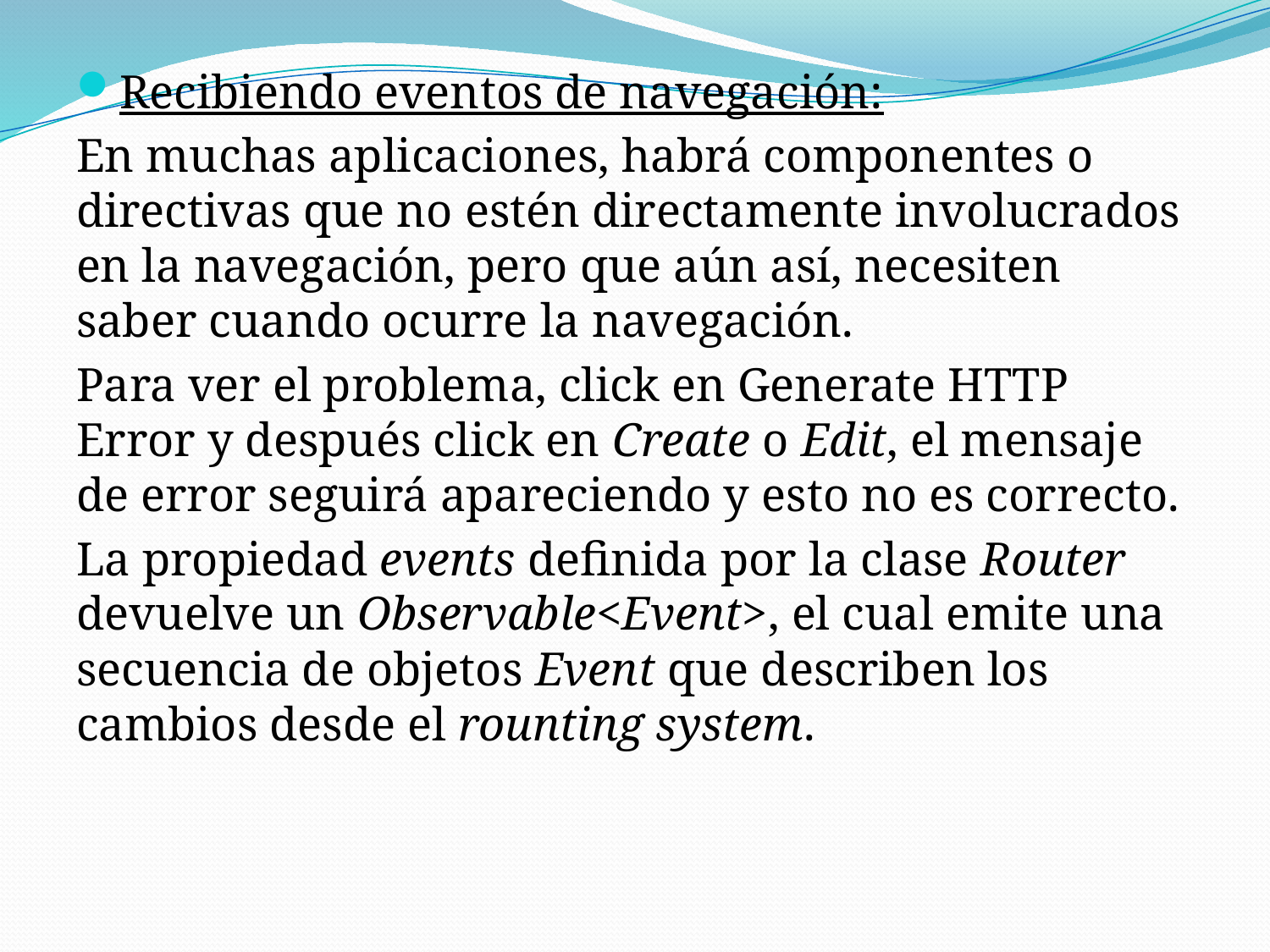

Recibiendo eventos de navegación:
En muchas aplicaciones, habrá componentes o directivas que no estén directamente involucrados en la navegación, pero que aún así, necesiten saber cuando ocurre la navegación.
Para ver el problema, click en Generate HTTP Error y después click en Create o Edit, el mensaje de error seguirá apareciendo y esto no es correcto.
La propiedad events definida por la clase Router devuelve un Observable<Event>, el cual emite una secuencia de objetos Event que describen los cambios desde el rounting system.